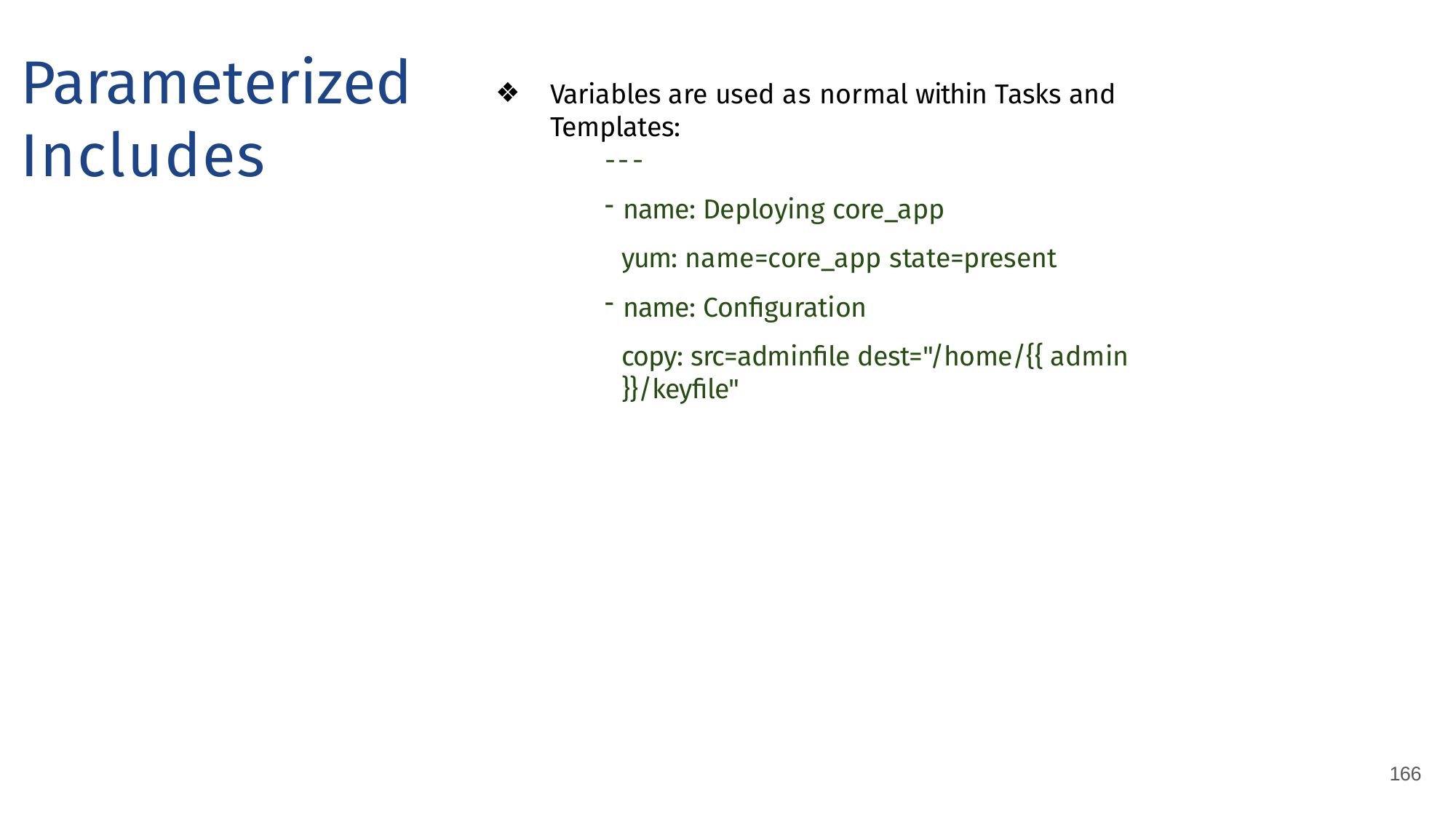

# Parameterized Includes
Variables are used as normal within Tasks and Templates:
---
name: Deploying core_app
yum: name=core_app state=present
name: Configuration
copy: src=adminfile dest="/home/{{ admin }}/keyfile"
166